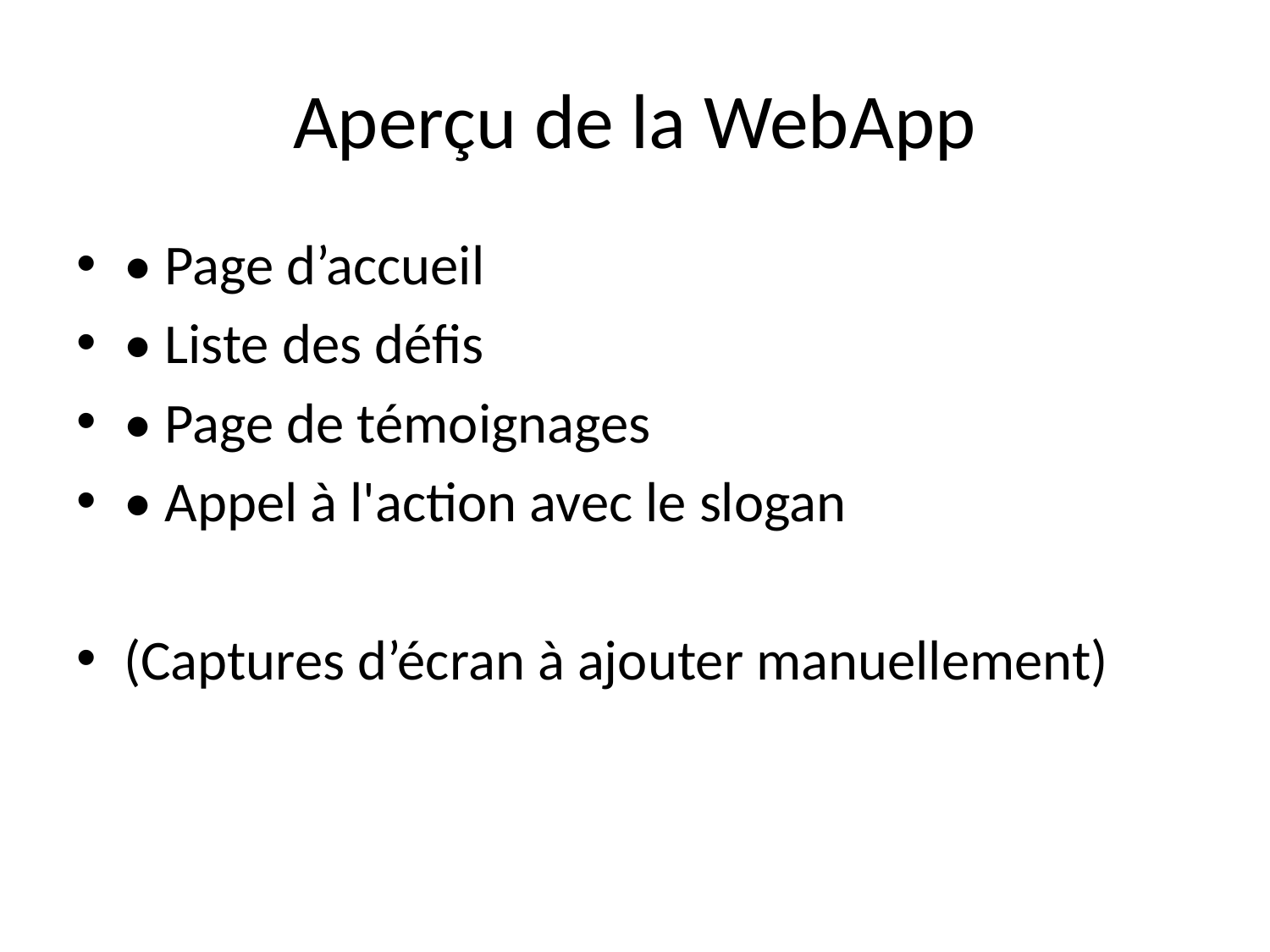

# Aperçu de la WebApp
• Page d’accueil
• Liste des défis
• Page de témoignages
• Appel à l'action avec le slogan

(Captures d’écran à ajouter manuellement)